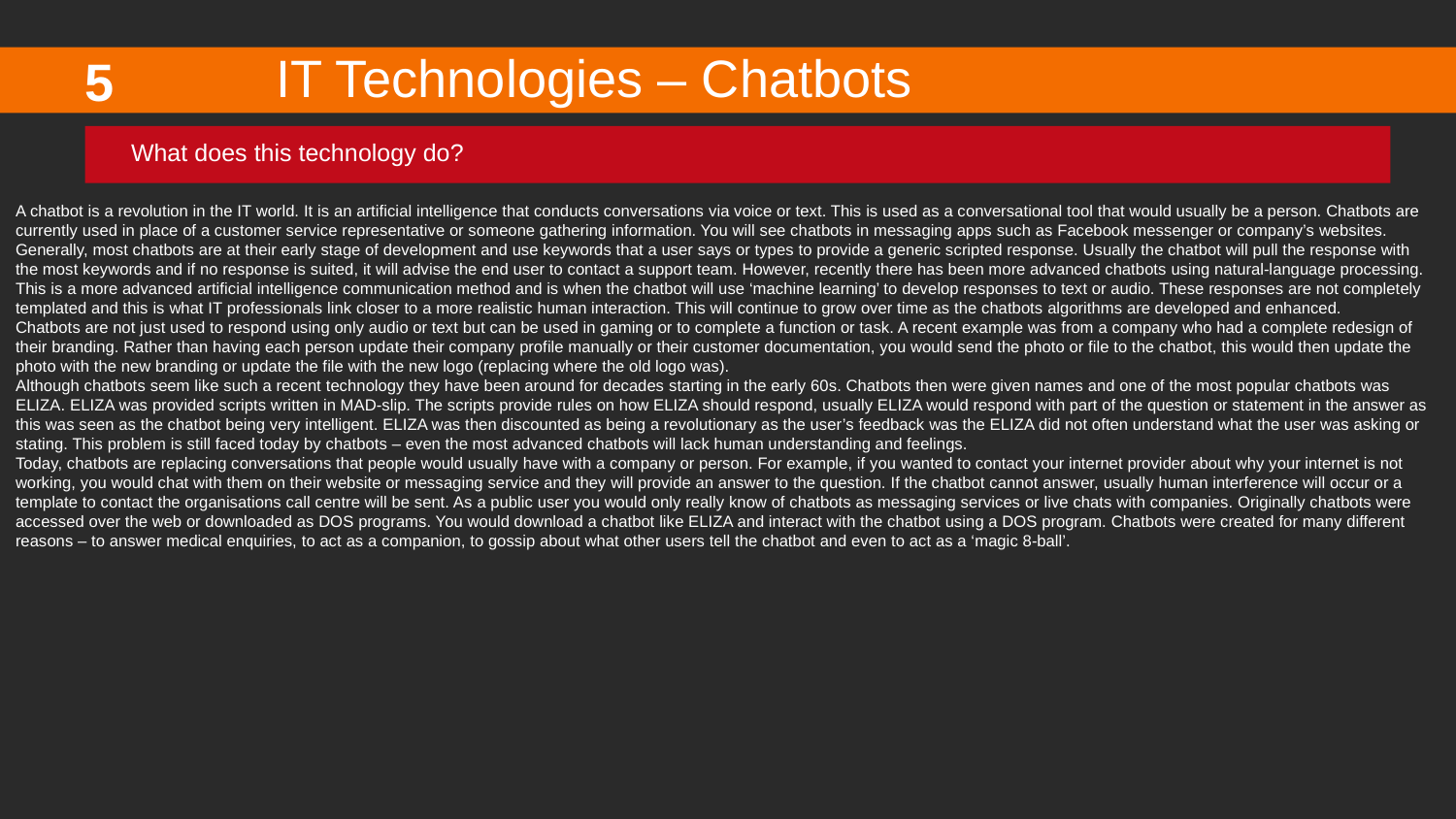

IT Technologies – Chatbots
5
What does this technology do?
A chatbot is a revolution in the IT world. It is an artificial intelligence that conducts conversations via voice or text. This is used as a conversational tool that would usually be a person. Chatbots are currently used in place of a customer service representative or someone gathering information. You will see chatbots in messaging apps such as Facebook messenger or company’s websites. Generally, most chatbots are at their early stage of development and use keywords that a user says or types to provide a generic scripted response. Usually the chatbot will pull the response with the most keywords and if no response is suited, it will advise the end user to contact a support team. However, recently there has been more advanced chatbots using natural-language processing. This is a more advanced artificial intelligence communication method and is when the chatbot will use ‘machine learning’ to develop responses to text or audio. These responses are not completely templated and this is what IT professionals link closer to a more realistic human interaction. This will continue to grow over time as the chatbots algorithms are developed and enhanced.
Chatbots are not just used to respond using only audio or text but can be used in gaming or to complete a function or task. A recent example was from a company who had a complete redesign of their branding. Rather than having each person update their company profile manually or their customer documentation, you would send the photo or file to the chatbot, this would then update the photo with the new branding or update the file with the new logo (replacing where the old logo was).
Although chatbots seem like such a recent technology they have been around for decades starting in the early 60s. Chatbots then were given names and one of the most popular chatbots was ELIZA. ELIZA was provided scripts written in MAD-slip. The scripts provide rules on how ELIZA should respond, usually ELIZA would respond with part of the question or statement in the answer as this was seen as the chatbot being very intelligent. ELIZA was then discounted as being a revolutionary as the user’s feedback was the ELIZA did not often understand what the user was asking or stating. This problem is still faced today by chatbots – even the most advanced chatbots will lack human understanding and feelings.
Today, chatbots are replacing conversations that people would usually have with a company or person. For example, if you wanted to contact your internet provider about why your internet is not working, you would chat with them on their website or messaging service and they will provide an answer to the question. If the chatbot cannot answer, usually human interference will occur or a template to contact the organisations call centre will be sent. As a public user you would only really know of chatbots as messaging services or live chats with companies. Originally chatbots were accessed over the web or downloaded as DOS programs. You would download a chatbot like ELIZA and interact with the chatbot using a DOS program. Chatbots were created for many different reasons – to answer medical enquiries, to act as a companion, to gossip about what other users tell the chatbot and even to act as a ‘magic 8-ball’.